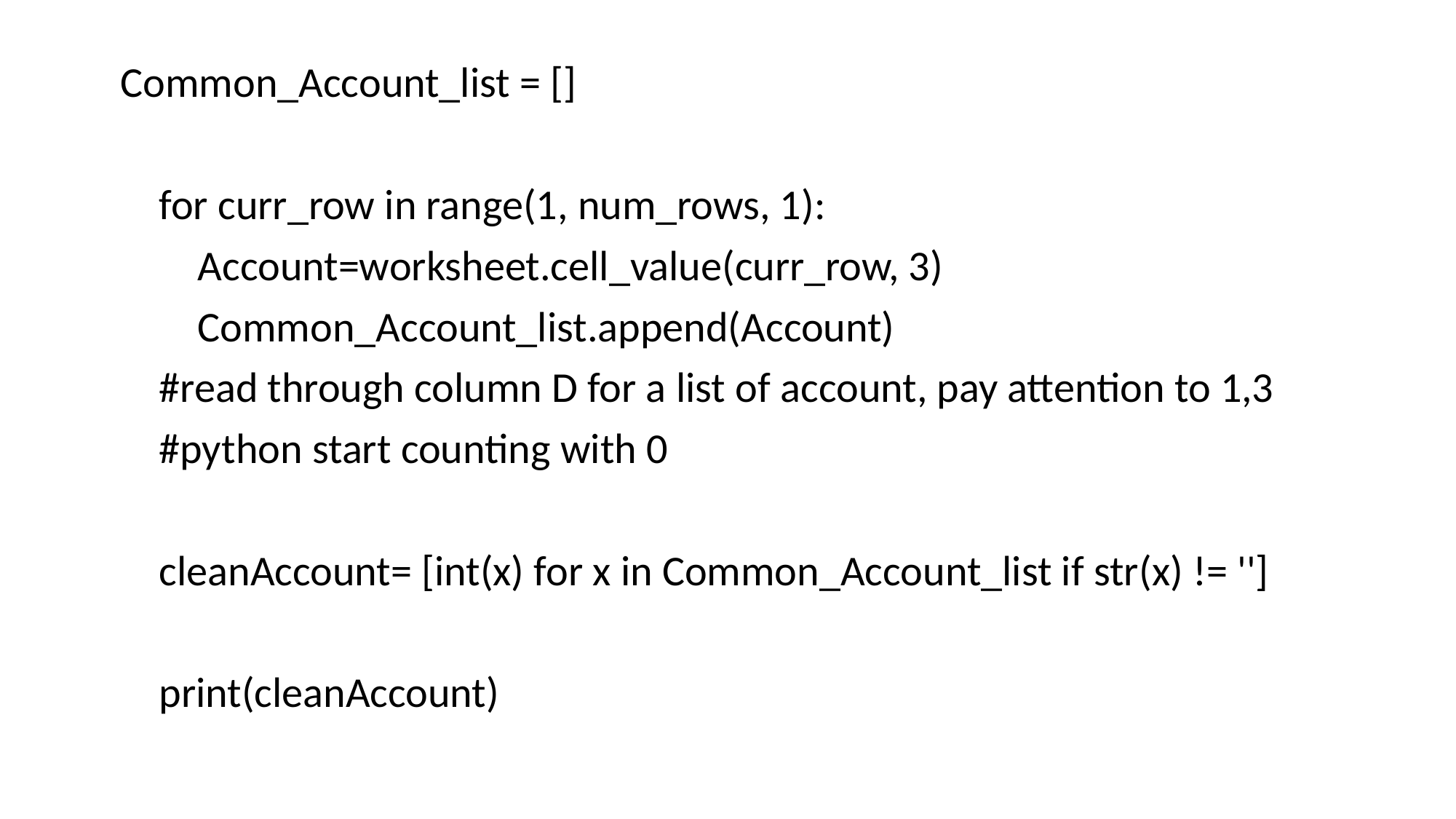

Common_Account_list = []

     for curr_row in range(1, num_rows, 1):
         Account=worksheet.cell_value(curr_row, 3)
         Common_Account_list.append(Account)
     #read through column D for a list of account, pay attention to 1,3
     #python start counting with 0

     cleanAccount= [int(x) for x in Common_Account_list if str(x) != '']

     print(cleanAccount)